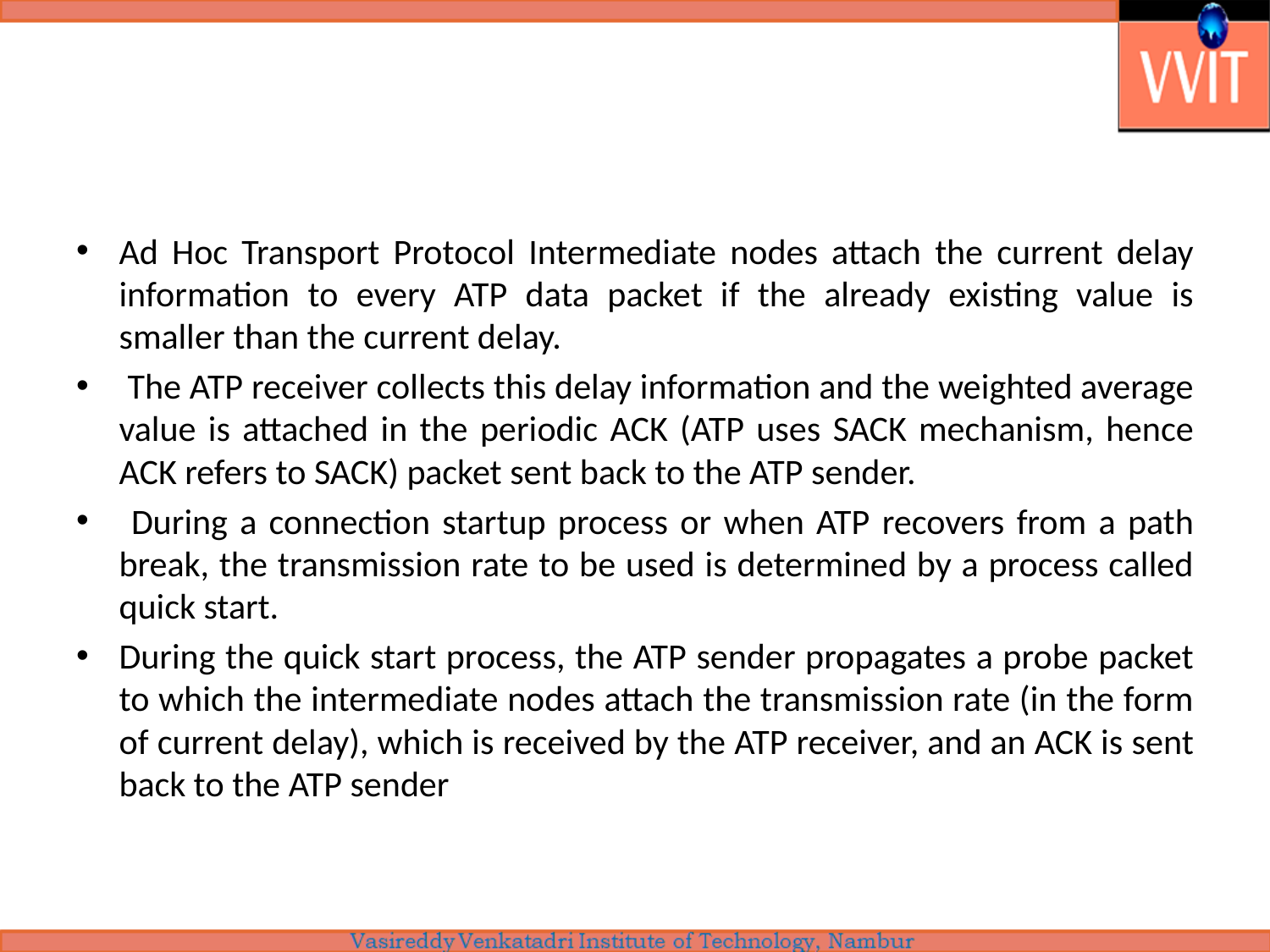

#
Ad Hoc Transport Protocol Intermediate nodes attach the current delay information to every ATP data packet if the already existing value is smaller than the current delay.
 The ATP receiver collects this delay information and the weighted average value is attached in the periodic ACK (ATP uses SACK mechanism, hence ACK refers to SACK) packet sent back to the ATP sender.
 During a connection startup process or when ATP recovers from a path break, the transmission rate to be used is determined by a process called quick start.
During the quick start process, the ATP sender propagates a probe packet to which the intermediate nodes attach the transmission rate (in the form of current delay), which is received by the ATP receiver, and an ACK is sent back to the ATP sender